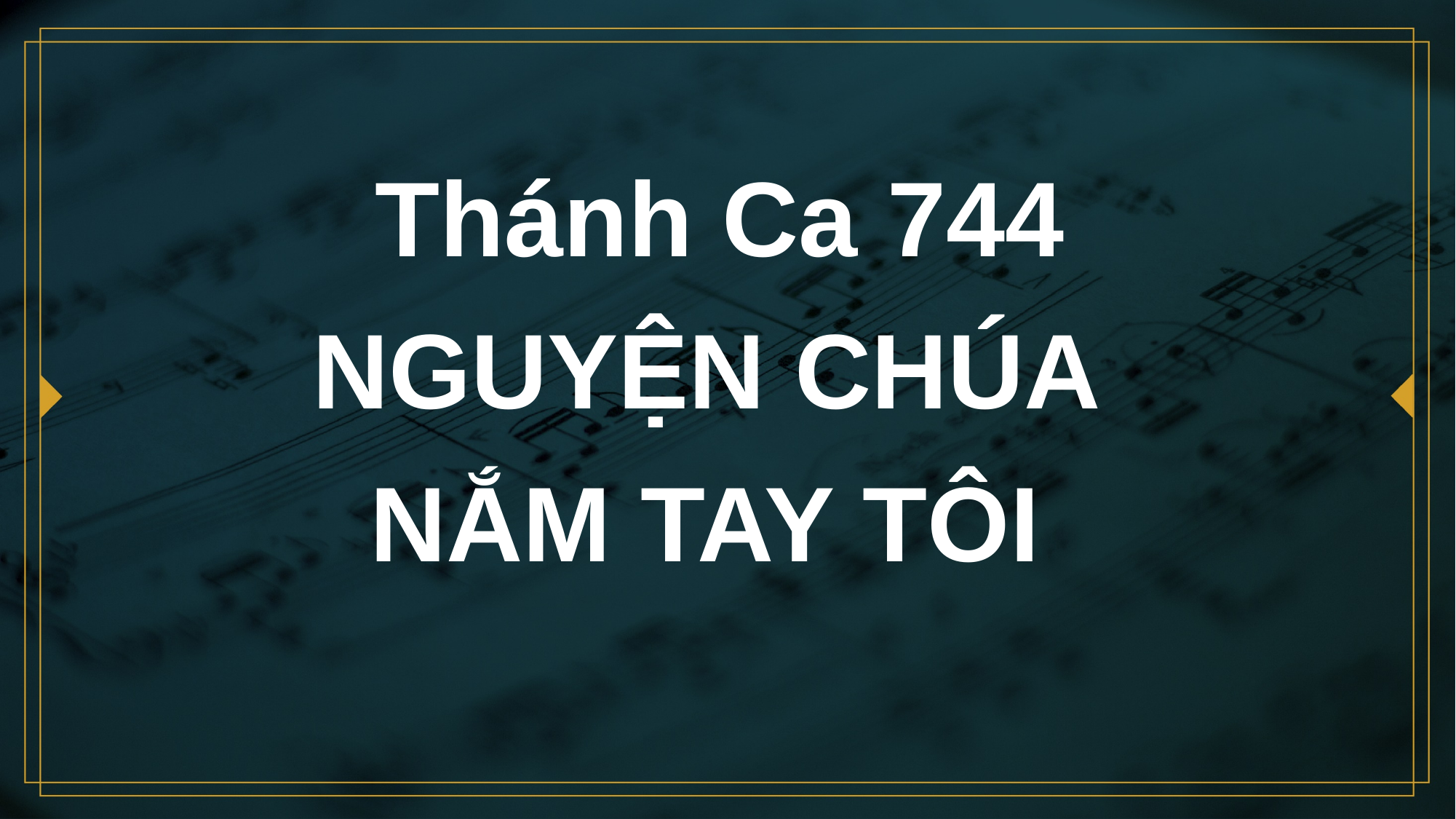

# Thánh Ca 744 NGUYỆN CHÚA NẮM TAY TÔI